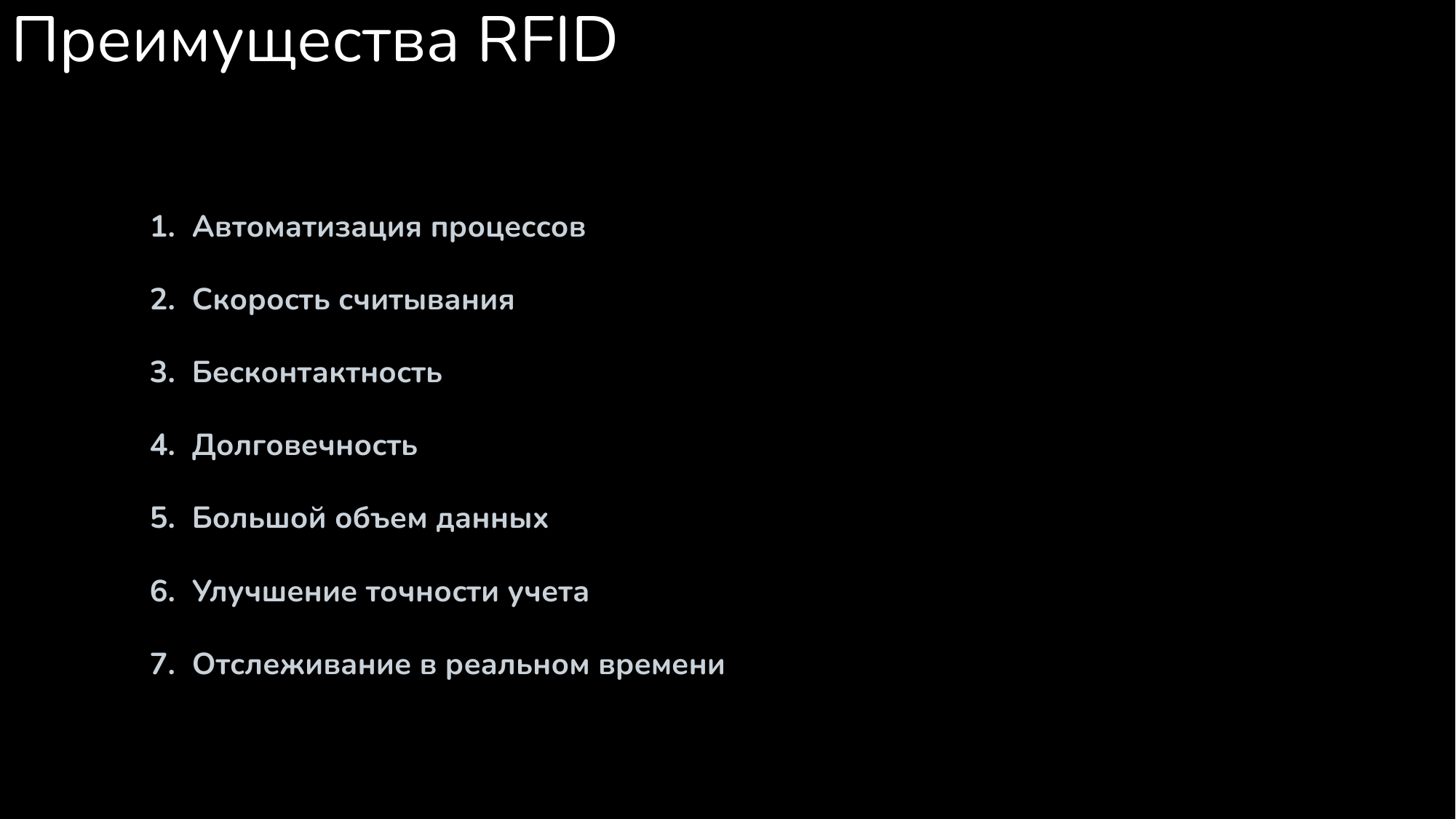

# Преимущества RFID
Автоматизация процессов
Скорость считывания
Бесконтактность
Долговечность
Большой объем данных
Улучшение точности учета
Отслеживание в реальном времени